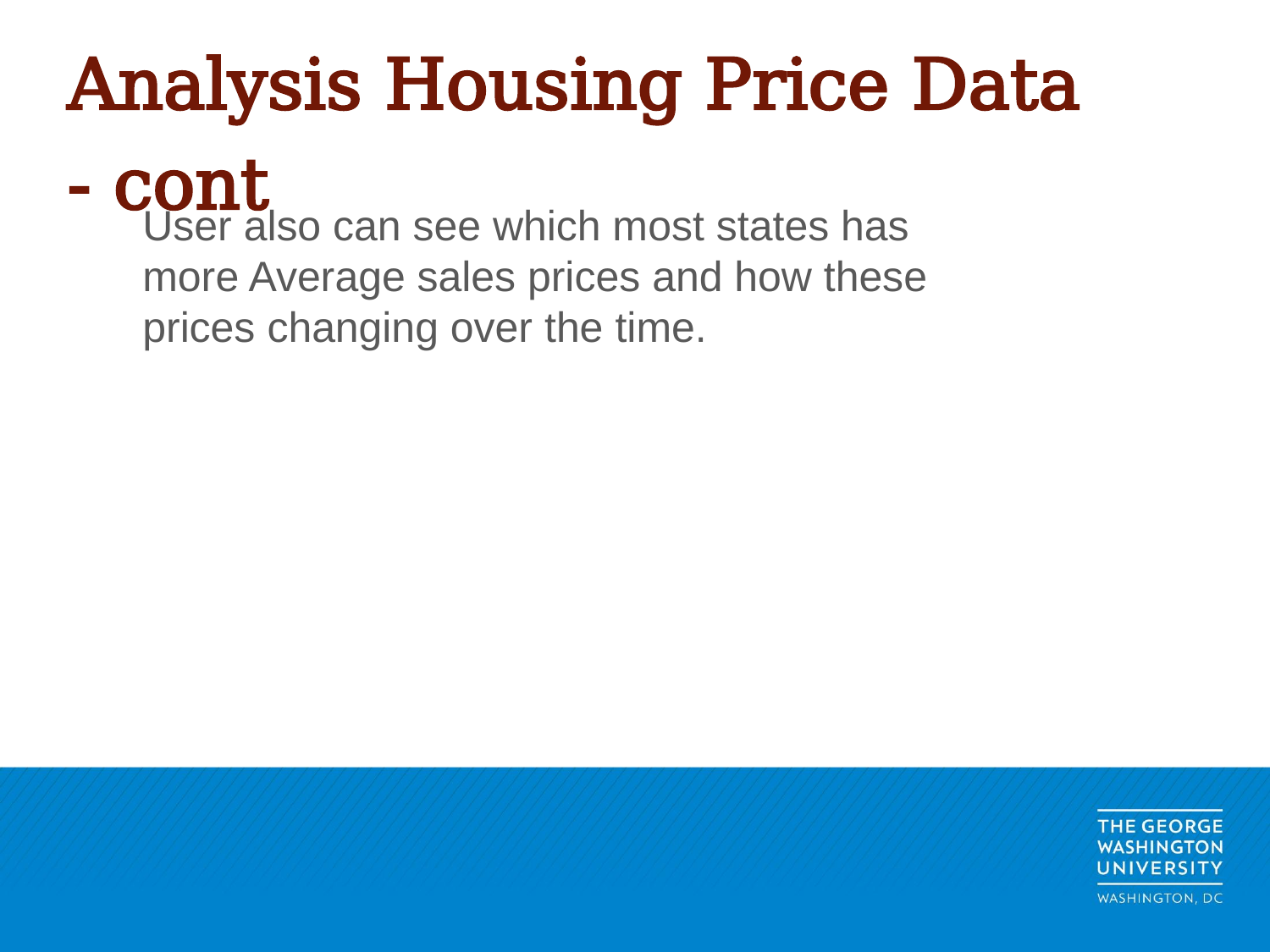

# Analysis Housing Price Data - cont
User also can see which most states has more Average sales prices and how these prices changing over the time.